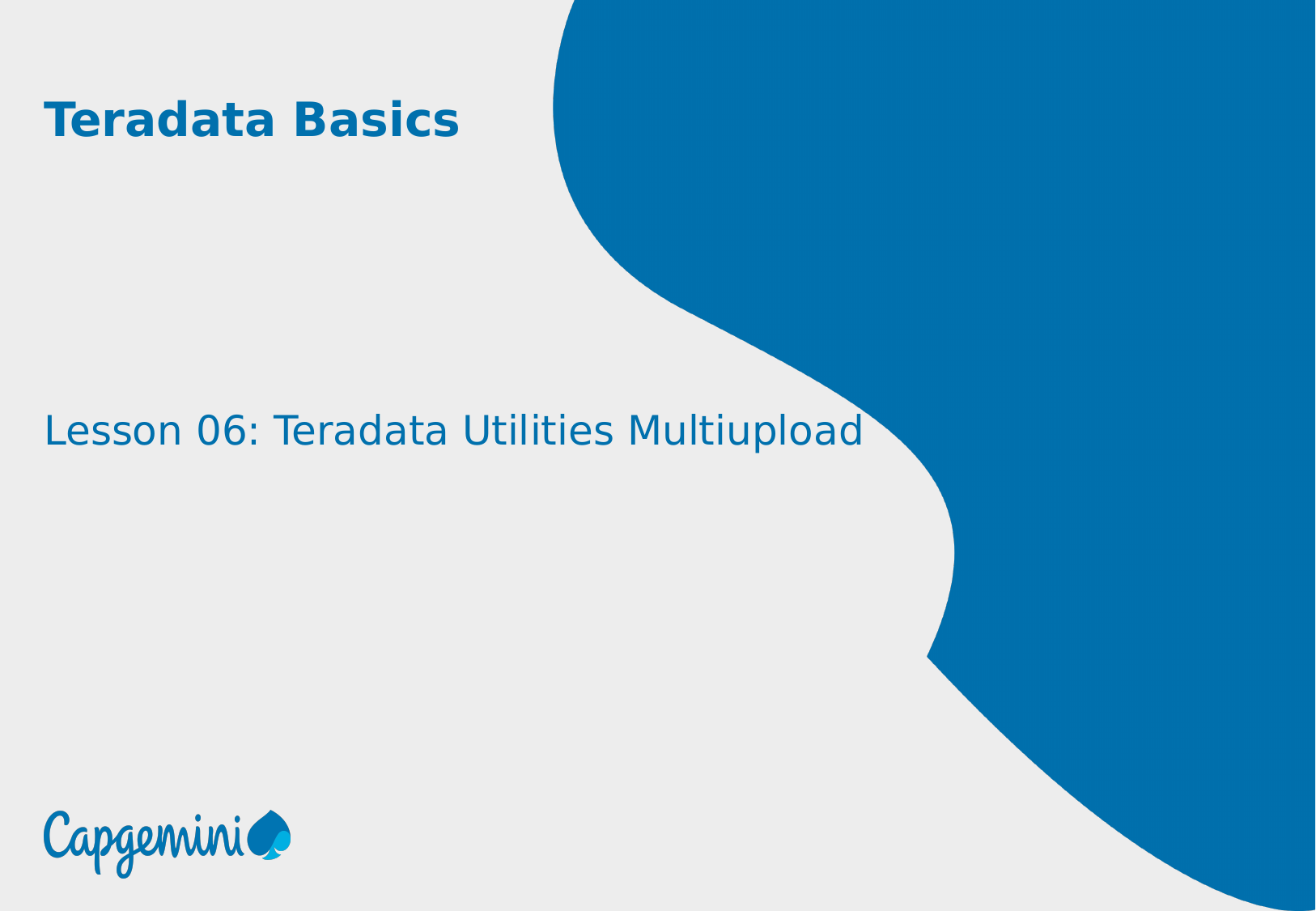

# Teradata Basics
Lesson 06: Teradata Utilities Multiupload